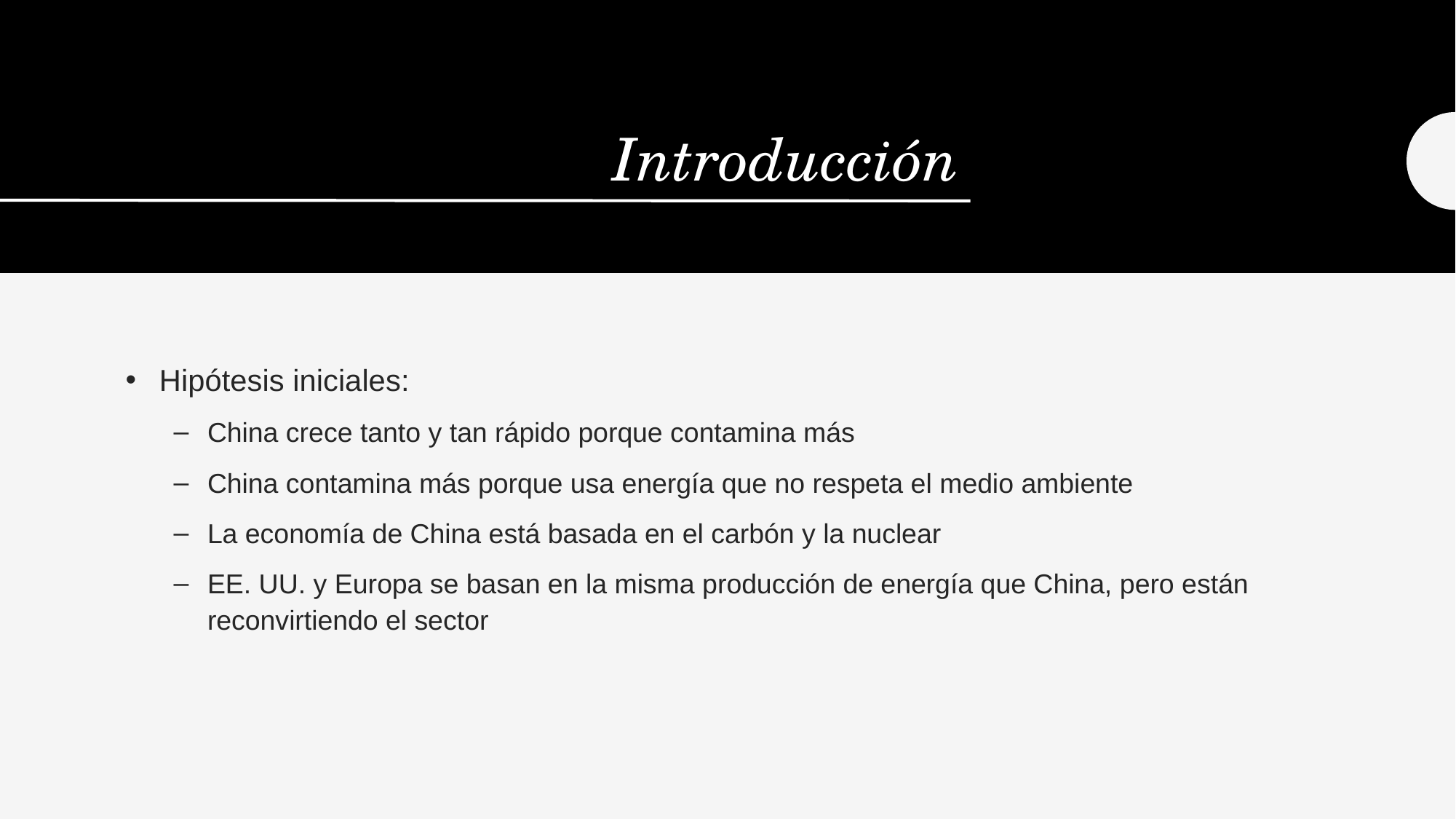

# Introducción

Hipótesis iniciales:
China crece tanto y tan rápido porque contamina más
China contamina más porque usa energía que no respeta el medio ambiente
La economía de China está basada en el carbón y la nuclear
EE. UU. y Europa se basan en la misma producción de energía que China, pero están reconvirtiendo el sector